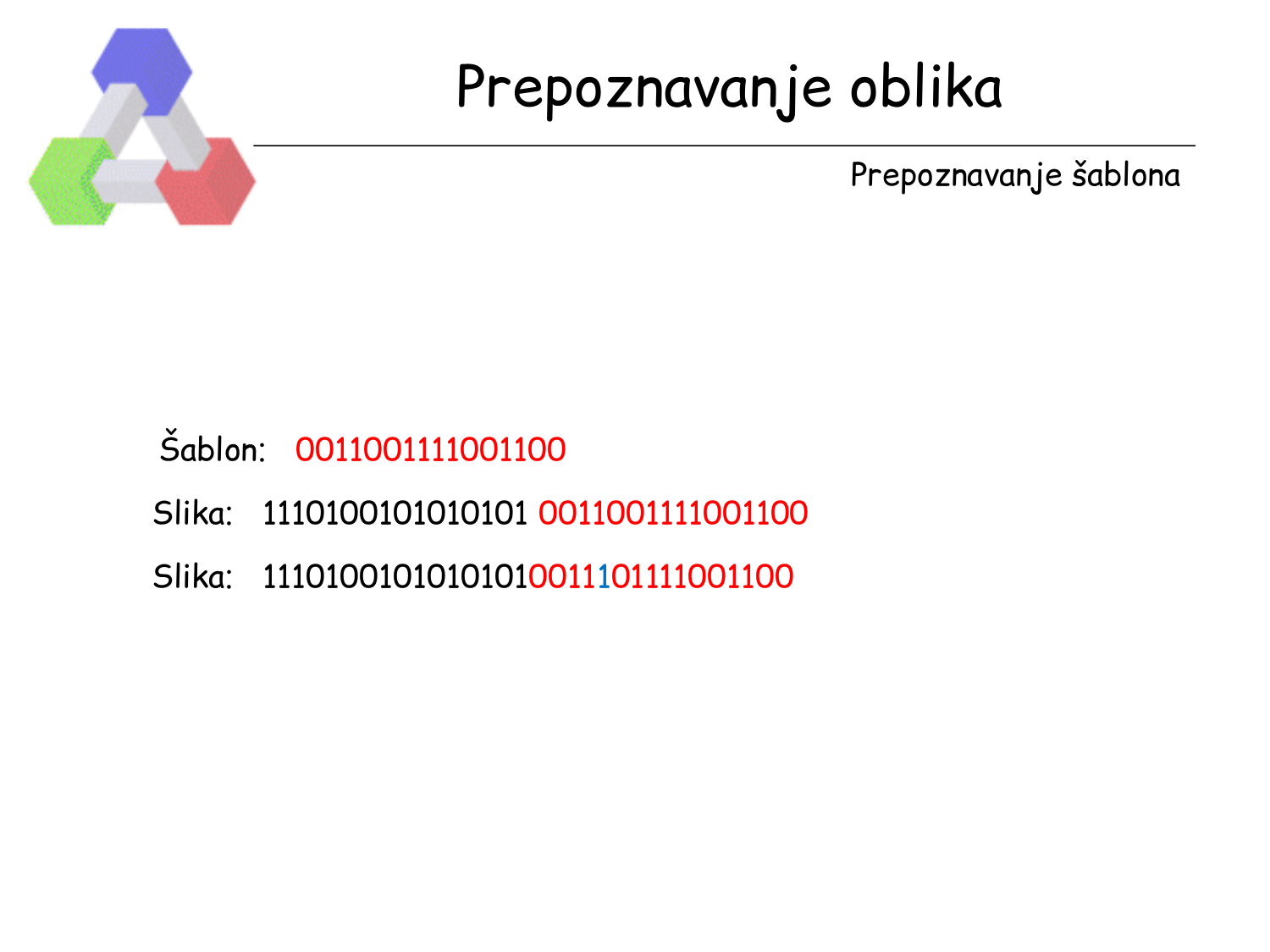

# Prepoznavanje oblika
Prepoznavanje šablona

Šablon:   0011001111001100
Slika:   1110100101010101 0011001111001100
Slika:   11101001010101010011101111001100